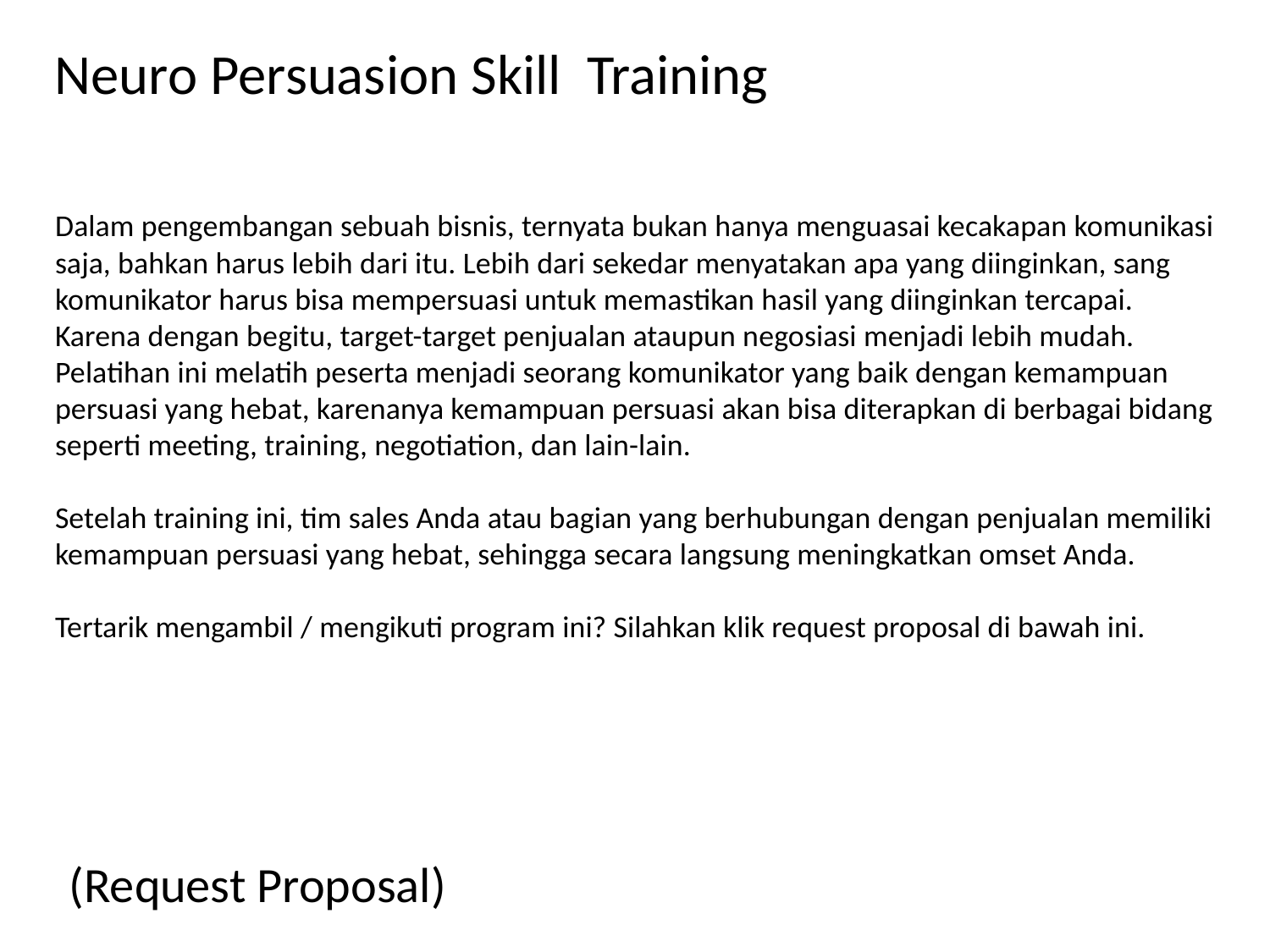

Neuro Persuasion Skill  Training
Dalam pengembangan sebuah bisnis, ternyata bukan hanya menguasai kecakapan komunikasi saja, bahkan harus lebih dari itu. Lebih dari sekedar menyatakan apa yang diinginkan, sang komunikator harus bisa mempersuasi untuk memastikan hasil yang diinginkan tercapai. Karena dengan begitu, target-target penjualan ataupun negosiasi menjadi lebih mudah.
Pelatihan ini melatih peserta menjadi seorang komunikator yang baik dengan kemampuan persuasi yang hebat, karenanya kemampuan persuasi akan bisa diterapkan di berbagai bidang seperti meeting, training, negotiation, dan lain-lain.

Setelah training ini, tim sales Anda atau bagian yang berhubungan dengan penjualan memiliki kemampuan persuasi yang hebat, sehingga secara langsung meningkatkan omset Anda.

Tertarik mengambil / mengikuti program ini? Silahkan klik request proposal di bawah ini.
(Request Proposal)